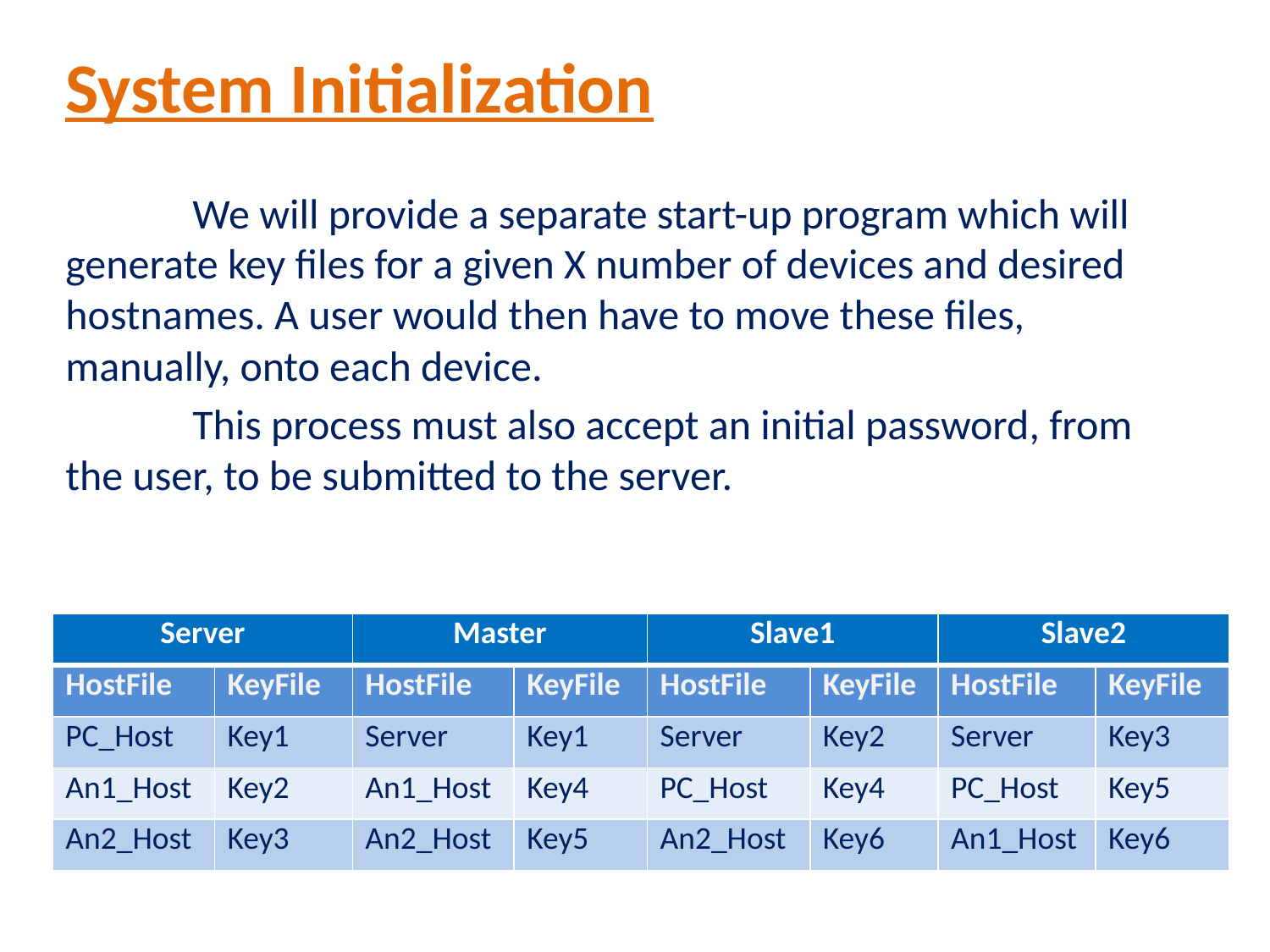

# System Initialization
	We will provide a separate start-up program which will generate key files for a given X number of devices and desired hostnames. A user would then have to move these files, manually, onto each device.
	This process must also accept an initial password, from the user, to be submitted to the server.

| Server |  | Master |  | Slave1 |  | Slave2 |  |
| --- | --- | --- | --- | --- | --- | --- | --- |
| HostFile | KeyFile | HostFile | KeyFile | HostFile | KeyFile | HostFile | KeyFile |
| PC\_Host | Key1 | Server | Key1 | Server | Key2 | Server | Key3 |
| An1\_Host | Key2 | An1\_Host | Key4 | PC\_Host | Key4 | PC\_Host | Key5 |
| An2\_Host | Key3 | An2\_Host | Key5 | An2\_Host | Key6 | An1\_Host | Key6 |